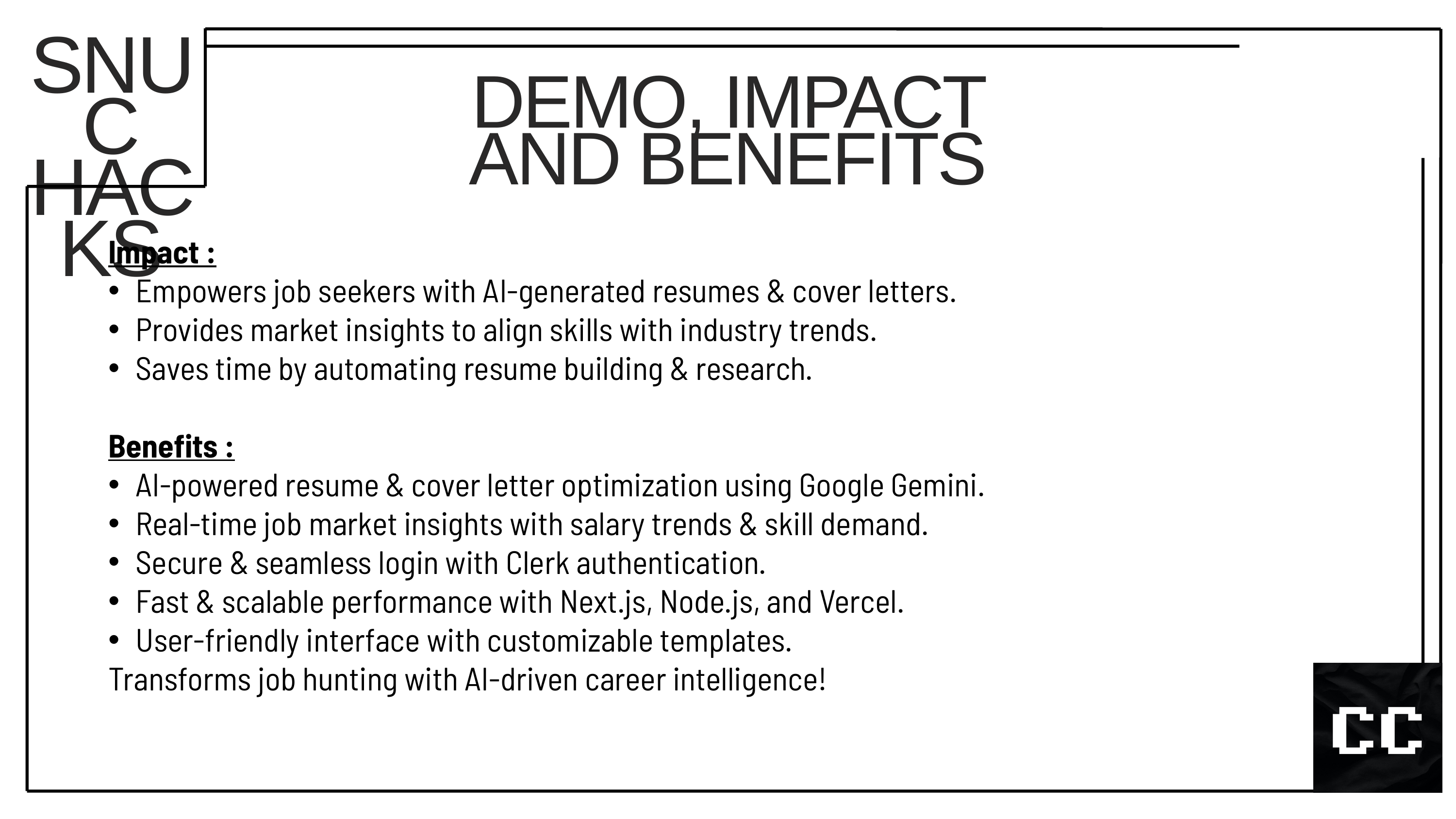

SNUC
HACKS
DEMO, IMPACT AND BENEFITS

Impact :
Empowers job seekers with AI-generated resumes & cover letters.
Provides market insights to align skills with industry trends.
Saves time by automating resume building & research.

Benefits :
AI-powered resume & cover letter optimization using Google Gemini.
Real-time job market insights with salary trends & skill demand.
Secure & seamless login with Clerk authentication.
Fast & scalable performance with Next.js, Node.js, and Vercel.
User-friendly interface with customizable templates.
Transforms job hunting with AI-driven career intelligence!